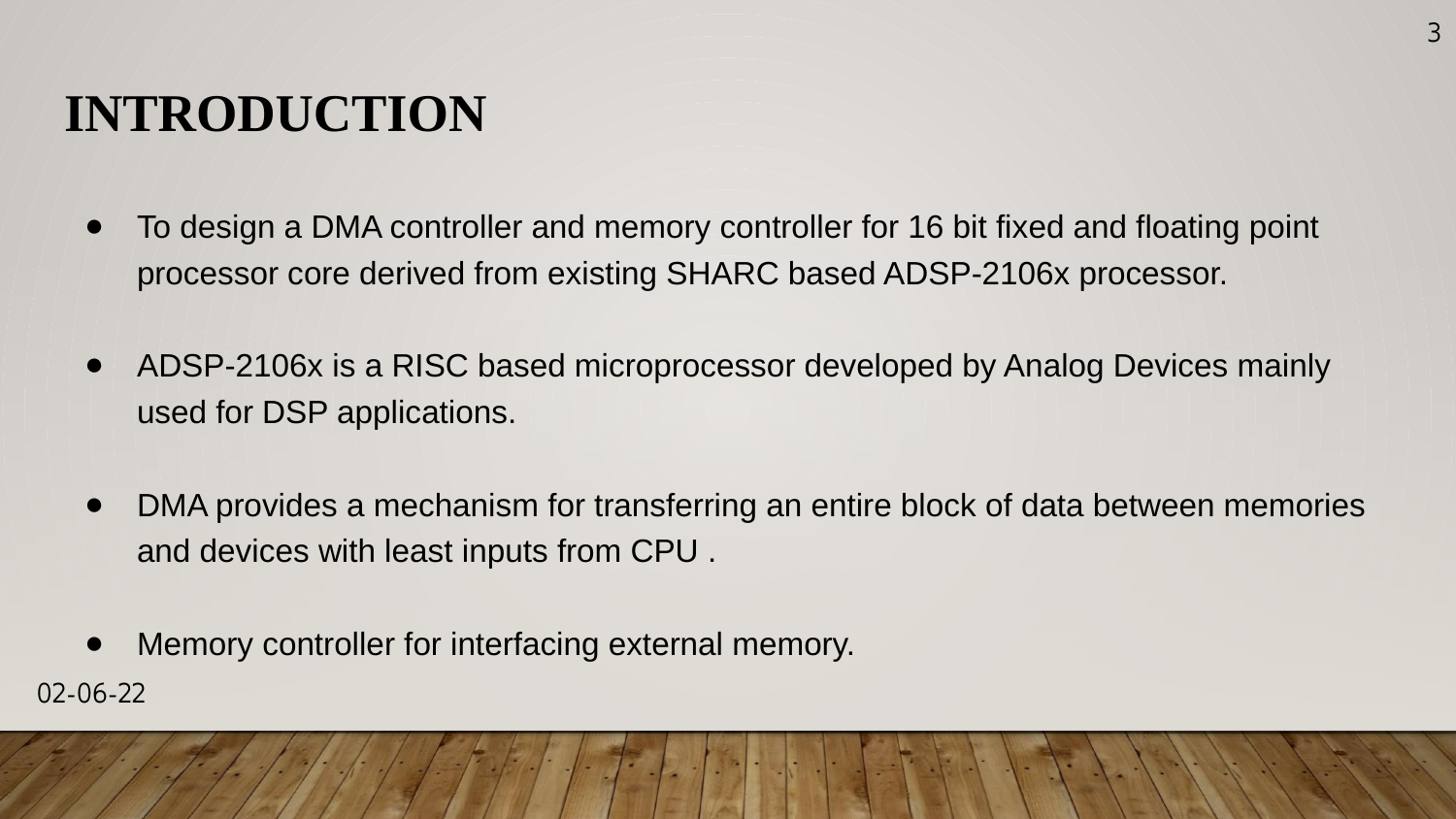

3
# INTRODUCTION
To design a DMA controller and memory controller for 16 bit fixed and floating point processor core derived from existing SHARC based ADSP-2106x processor.

ADSP-2106x is a RISC based microprocessor developed by Analog Devices mainly used for DSP applications.

DMA provides a mechanism for transferring an entire block of data between memories and devices with least inputs from CPU .

Memory controller for interfacing external memory.